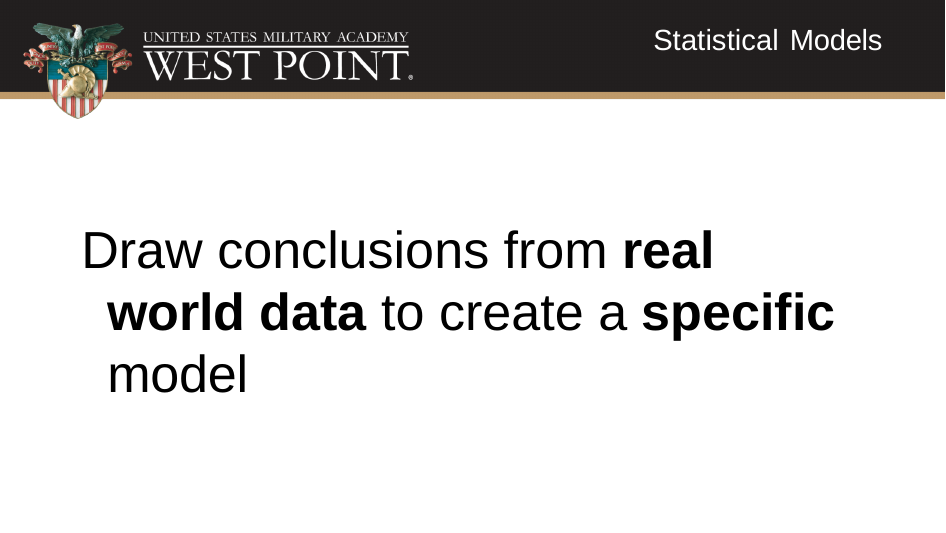

Statistical Models
Draw conclusions from real world data to create a specific model